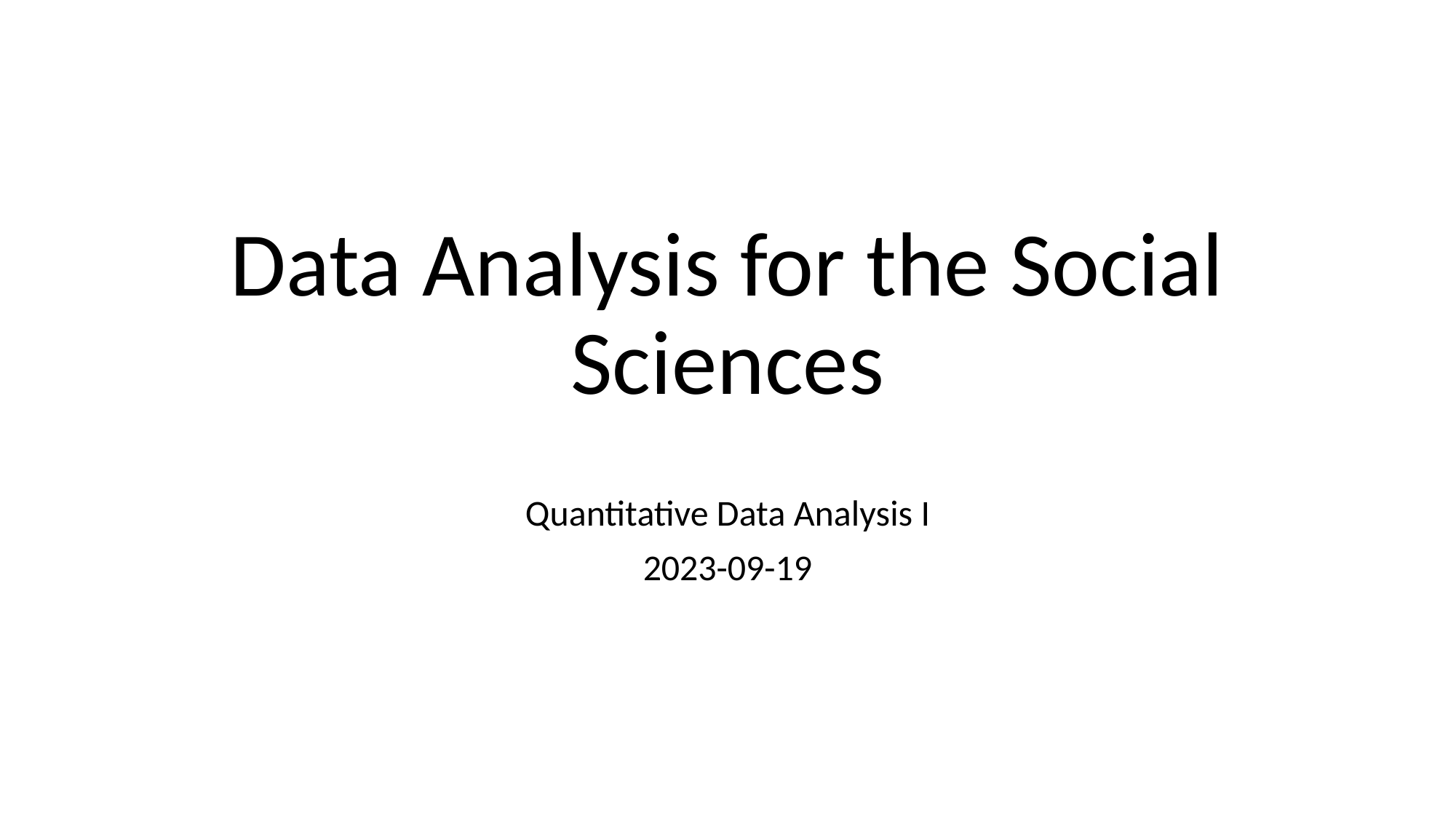

# Data Analysis for the Social Sciences

Quantitative Data Analysis I
2023-09-19